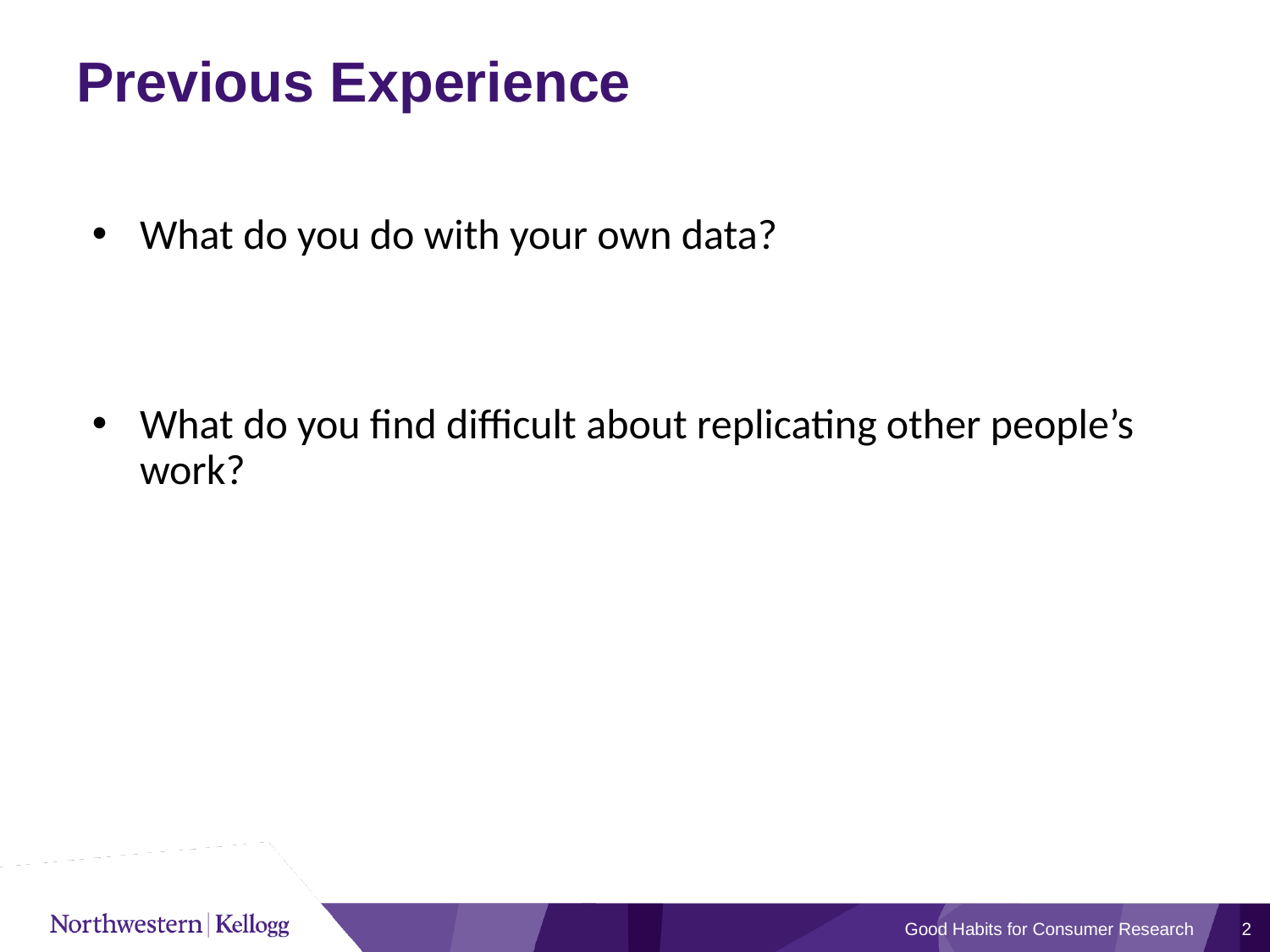

# Previous Experience
What do you do with your own data?

What do you find difficult about replicating other people’s work?
Good Habits for Consumer Research
2